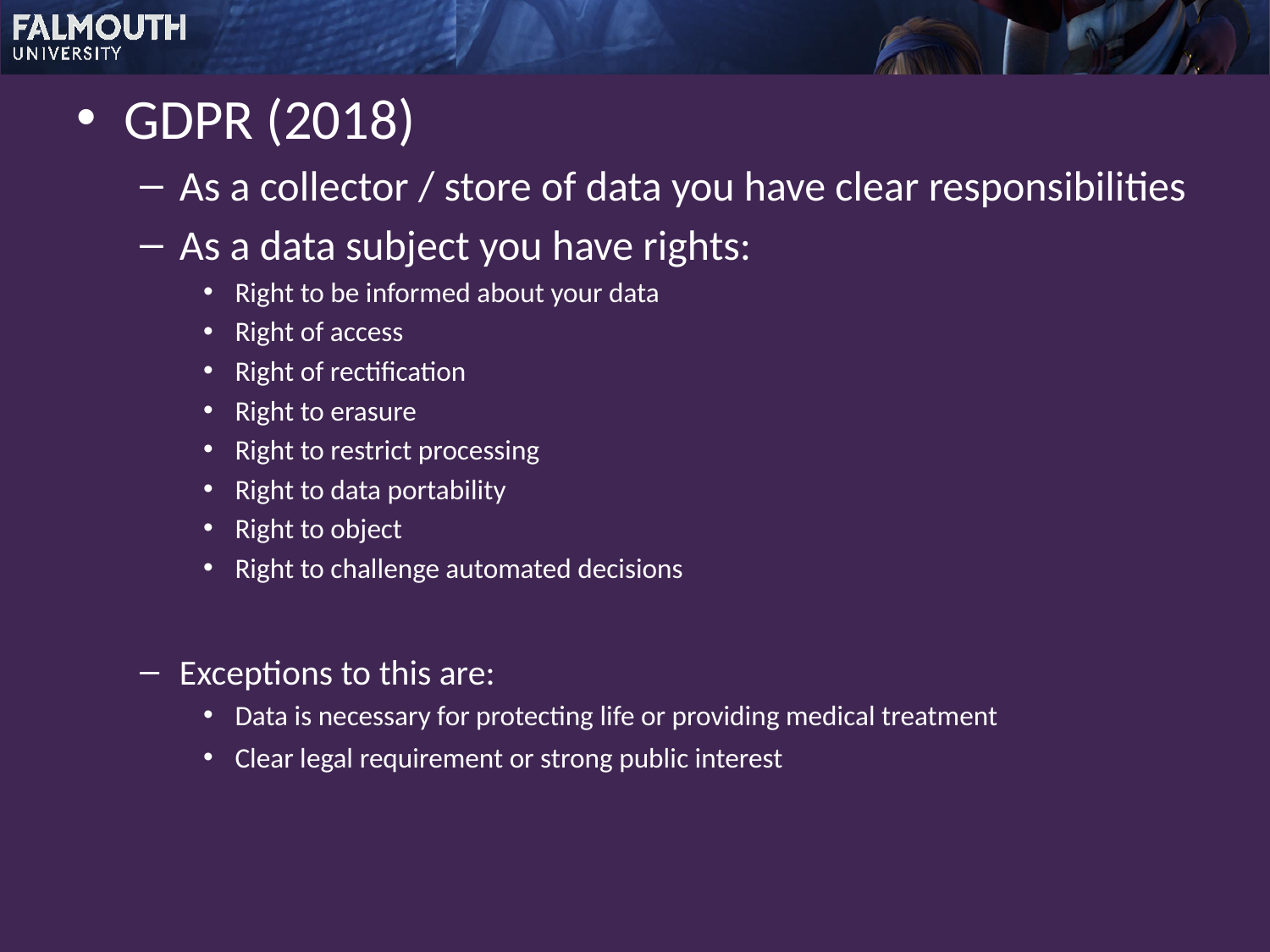

GDPR (2018)
As a collector / store of data you have clear responsibilities
As a data subject you have rights:
Right to be informed about your data
Right of access
Right of rectification
Right to erasure
Right to restrict processing
Right to data portability
Right to object
Right to challenge automated decisions

Exceptions to this are:
Data is necessary for protecting life or providing medical treatment
Clear legal requirement or strong public interest